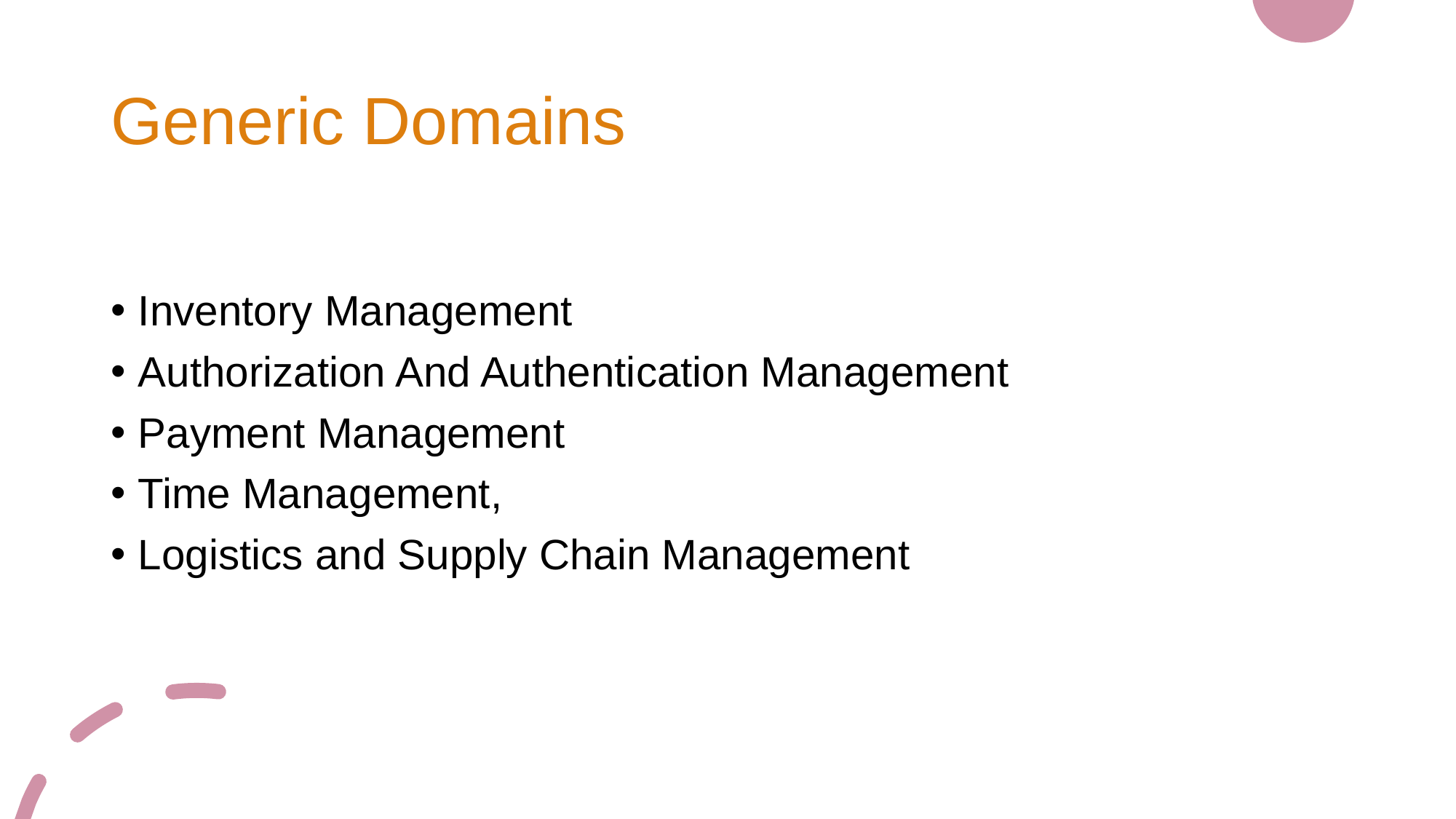

# Generic Domains

Inventory Management
Authorization And Authentication Management
Payment Management
Time Management,
Logistics and Supply Chain Management